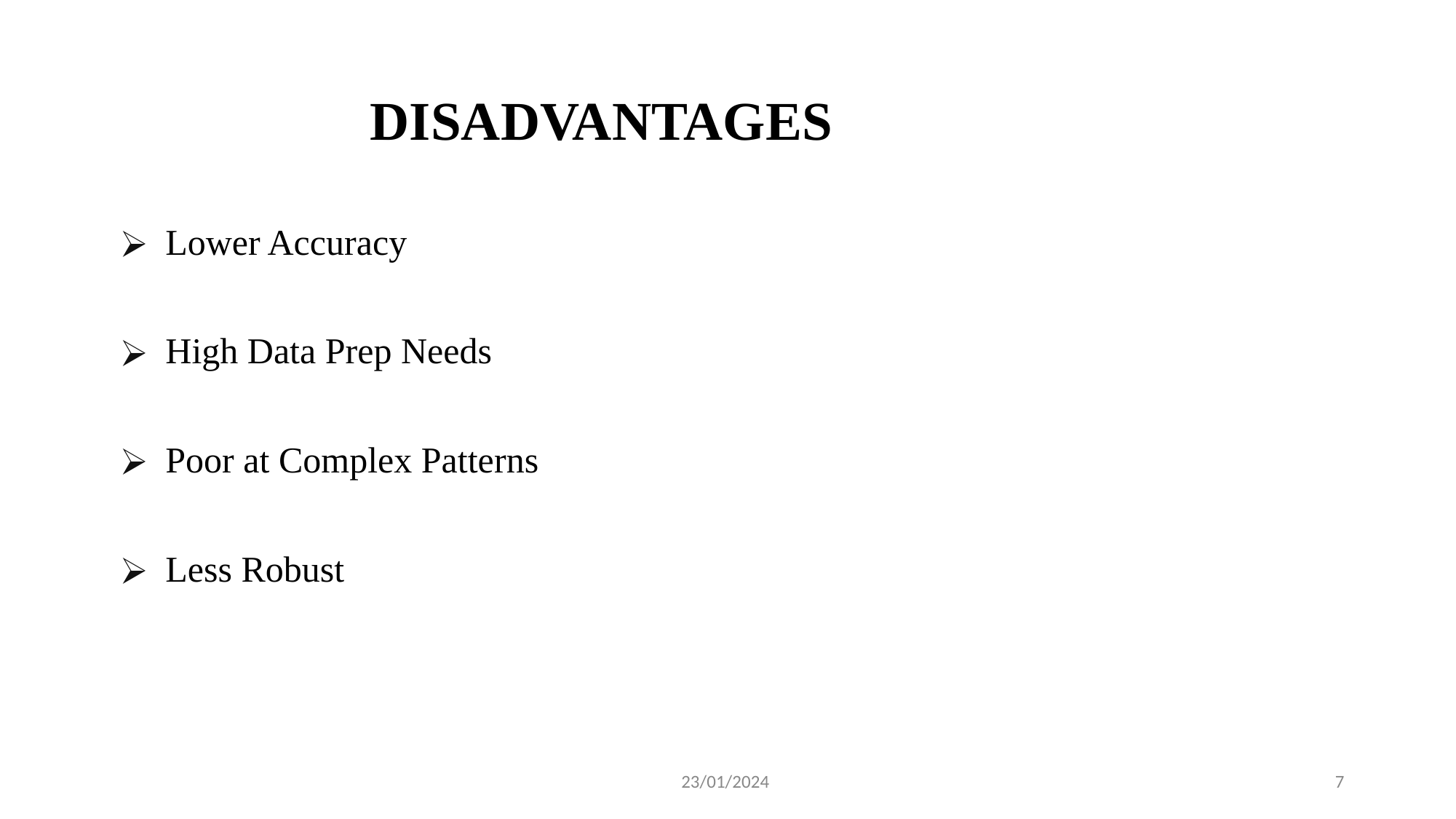

# DISADVANTAGES
Lower Accuracy

High Data Prep Needs

Poor at Complex Patterns

Less Robust

23/01/2024
7